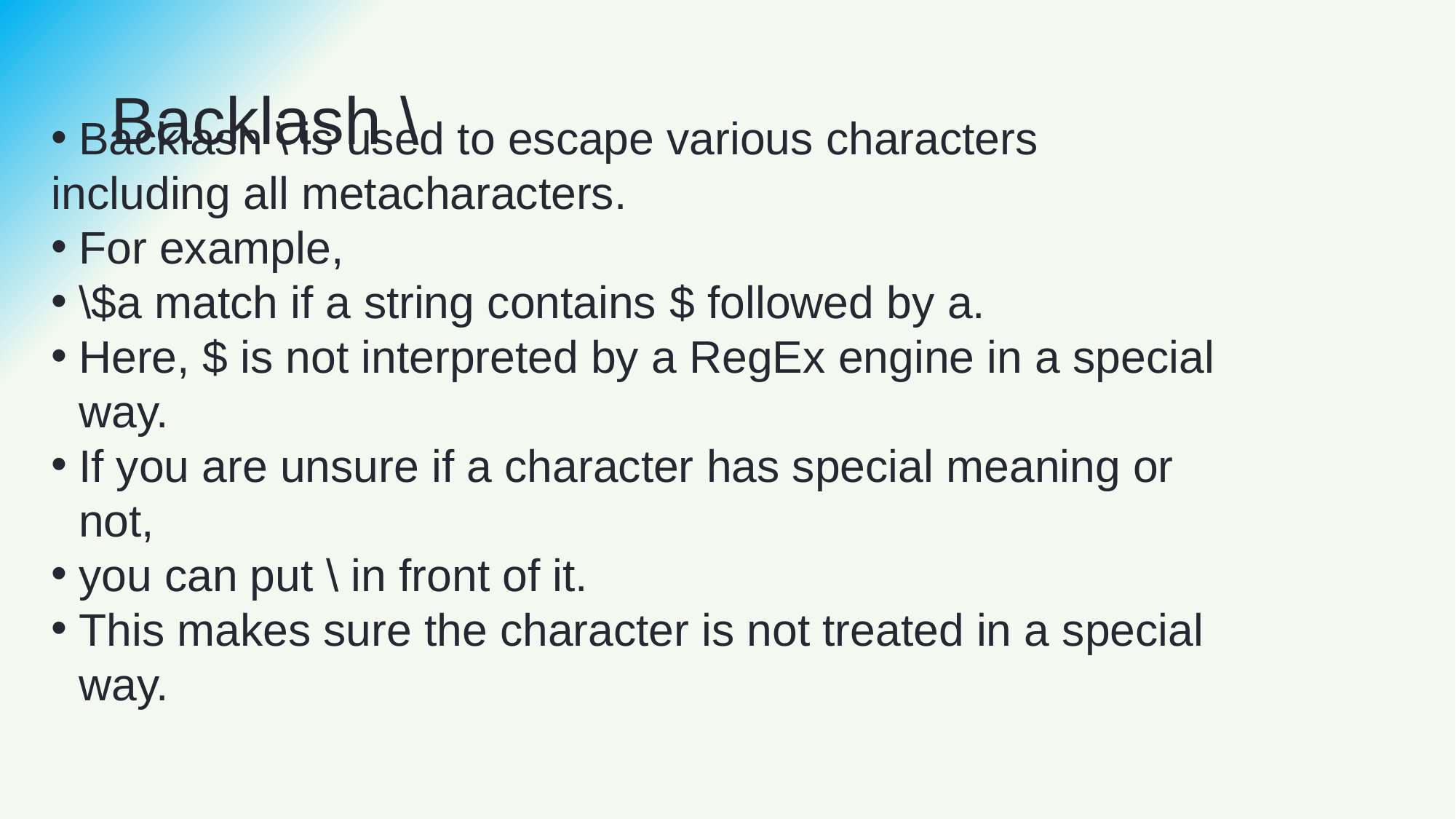

# Backlash \
Backlash \ is used to escape various characters
including all metacharacters.
For example,
\$a match if a string contains $ followed by a.
Here, $ is not interpreted by a RegEx engine in a special way.
If you are unsure if a character has special meaning or not,
you can put \ in front of it.
This makes sure the character is not treated in a special way.